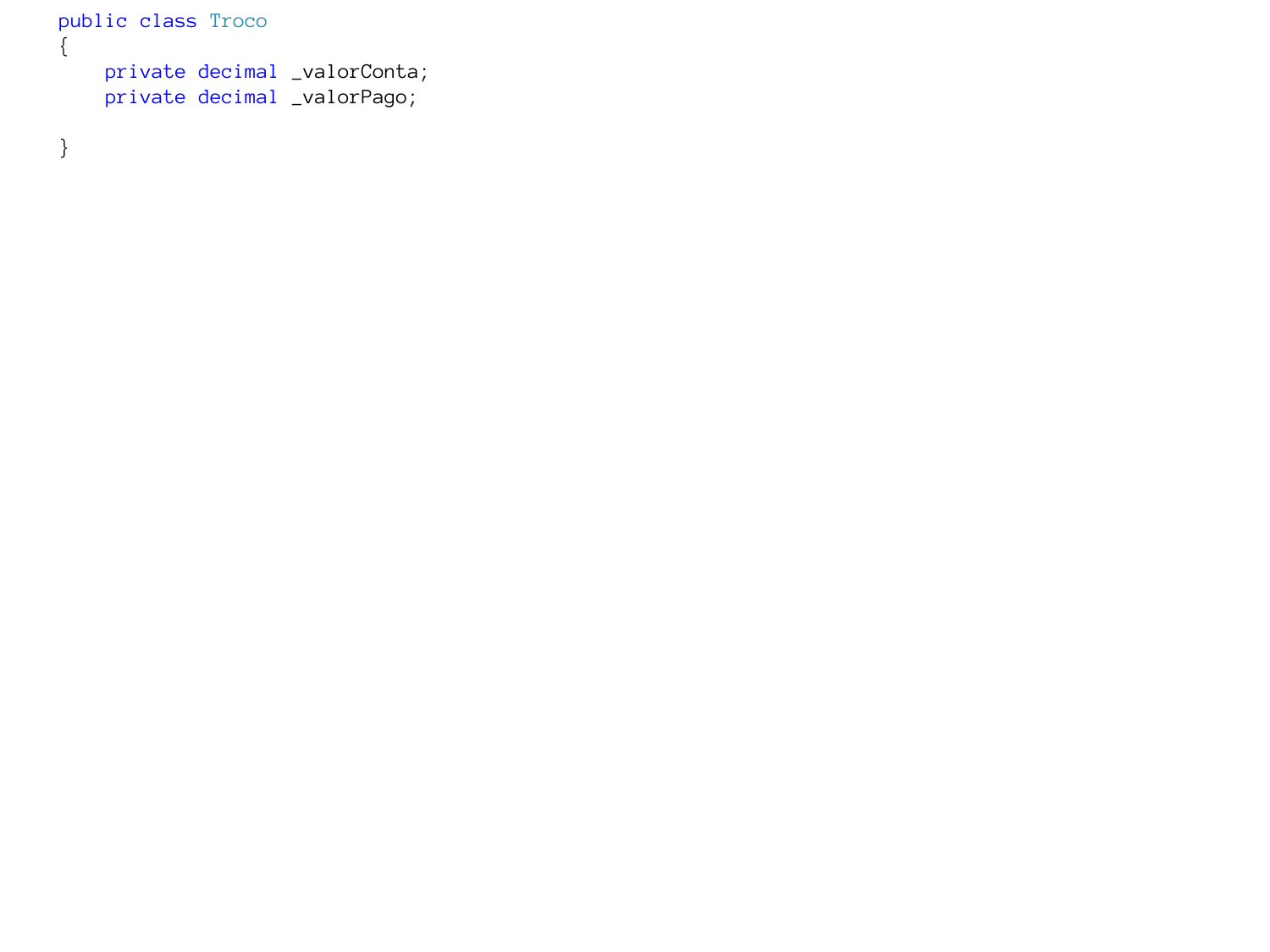

public class Troco
    {
        private decimal _valorConta;
        private decimal _valorPago;

    }